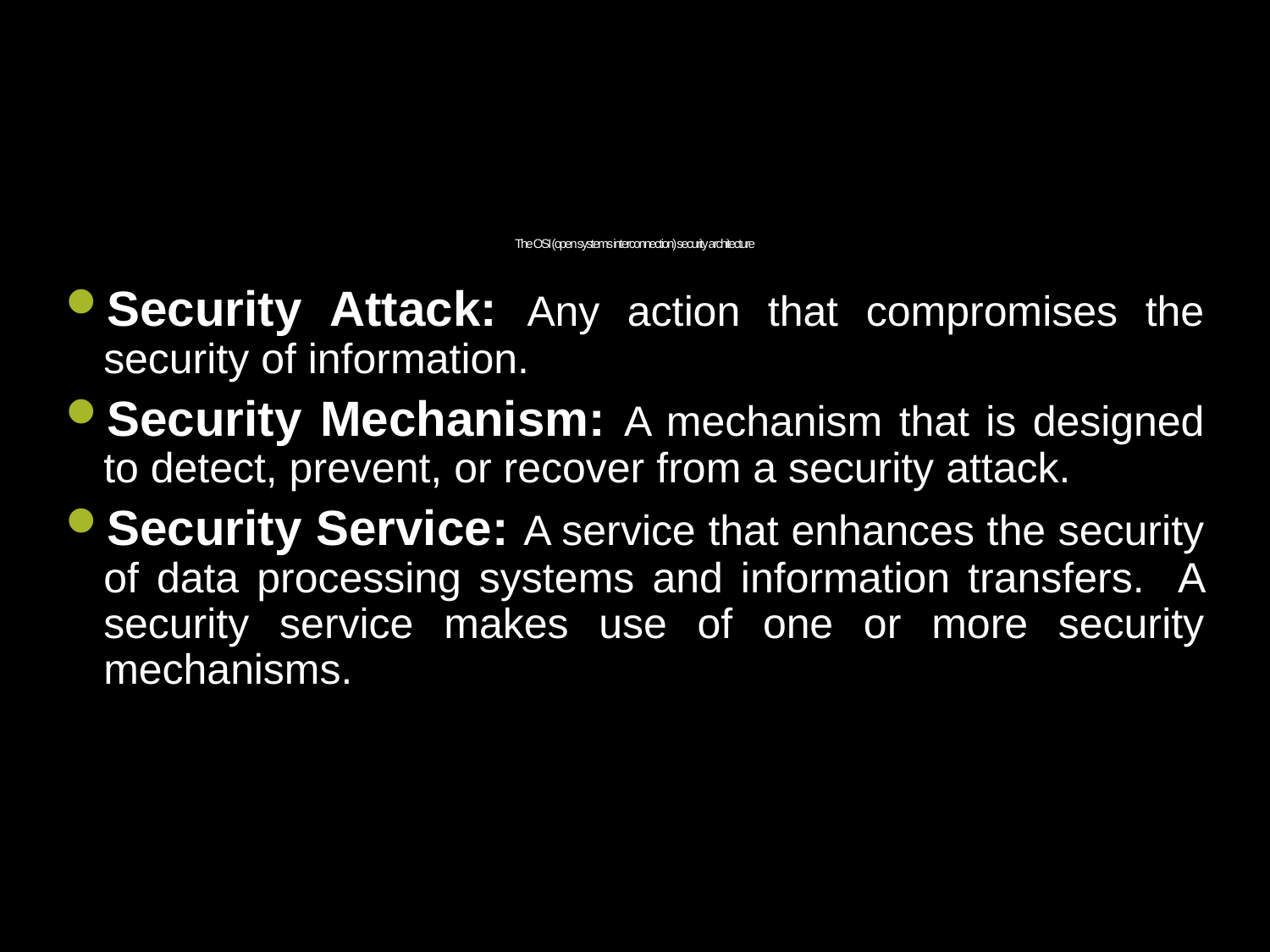

# The OSI (open systems interconnection) security architecture
Security Attack: Any action that compromises the security of information.
Security Mechanism: A mechanism that is designed to detect, prevent, or recover from a security attack.
Security Service: A service that enhances the security of data processing systems and information transfers.  A security service makes use of one or more security mechanisms.